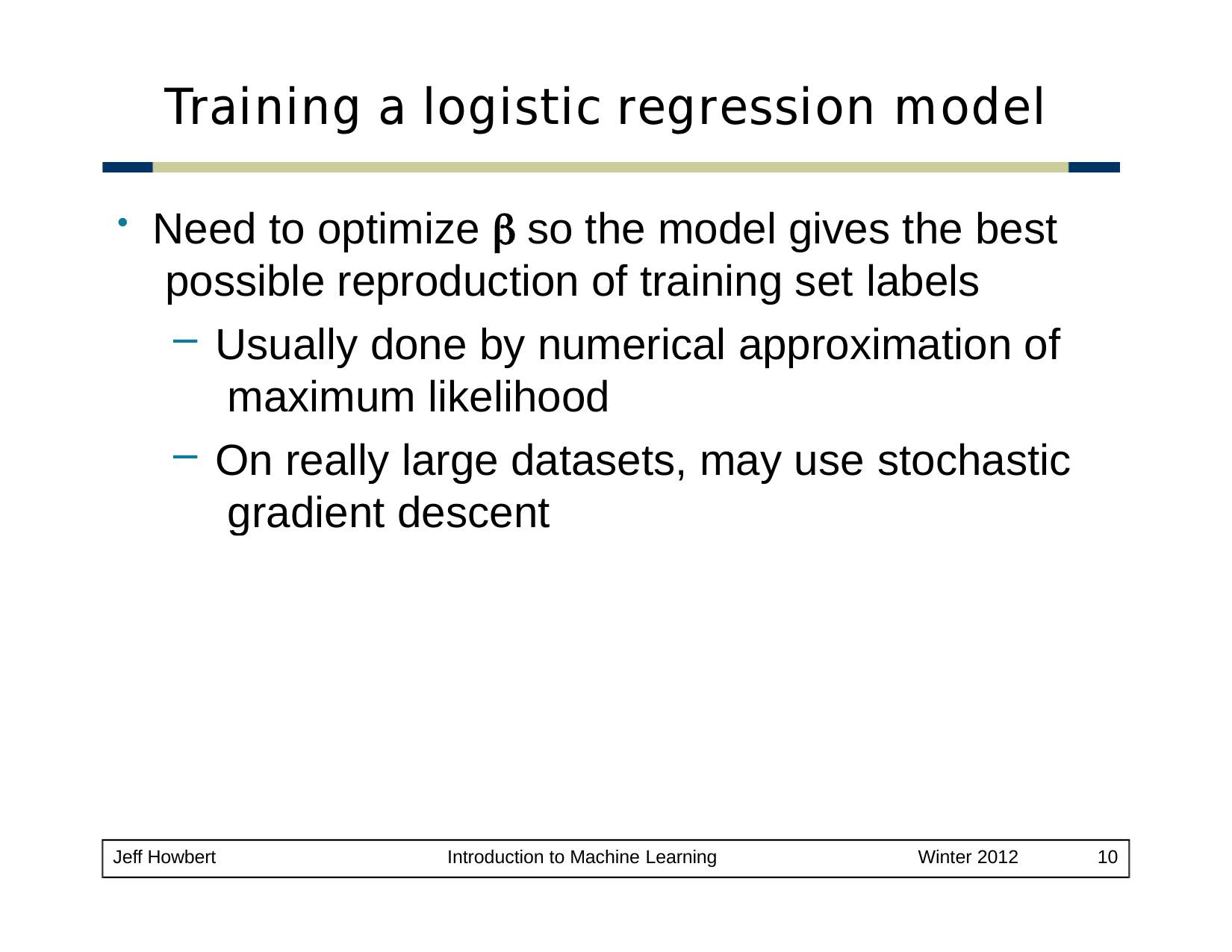

# Training a logistic regression model
Need to optimize β so the model gives the best  possible reproduction of training set labels
Usually done by numerical approximation of  maximum likelihood
On really large datasets, may use stochastic  gradient descent

Jeff Howbert
Introduction to Machine Learning
Winter 2012
10